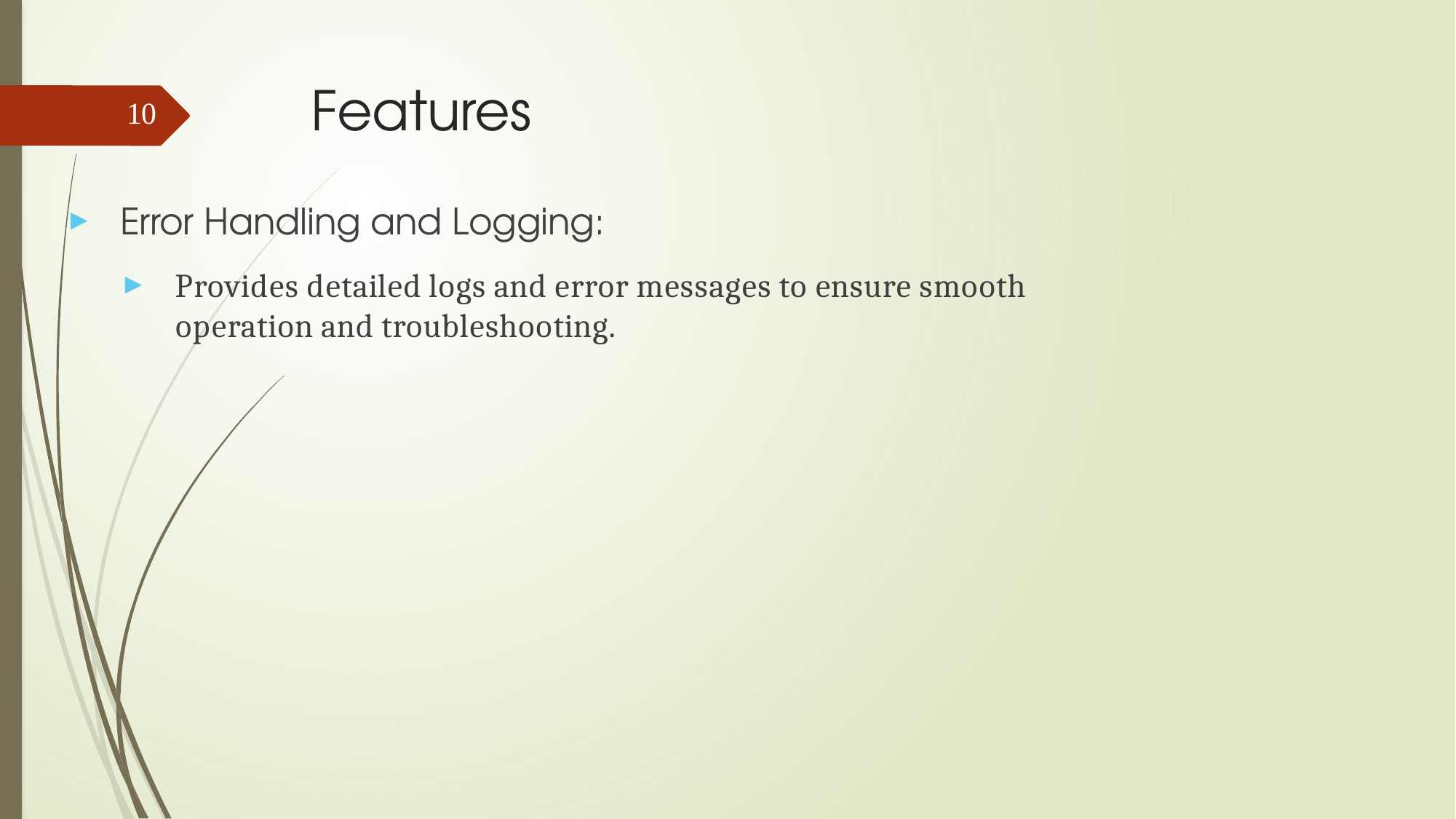

# Features
10
Error Handling and Logging:
Provides detailed logs and error messages to ensure smooth operation and troubleshooting.